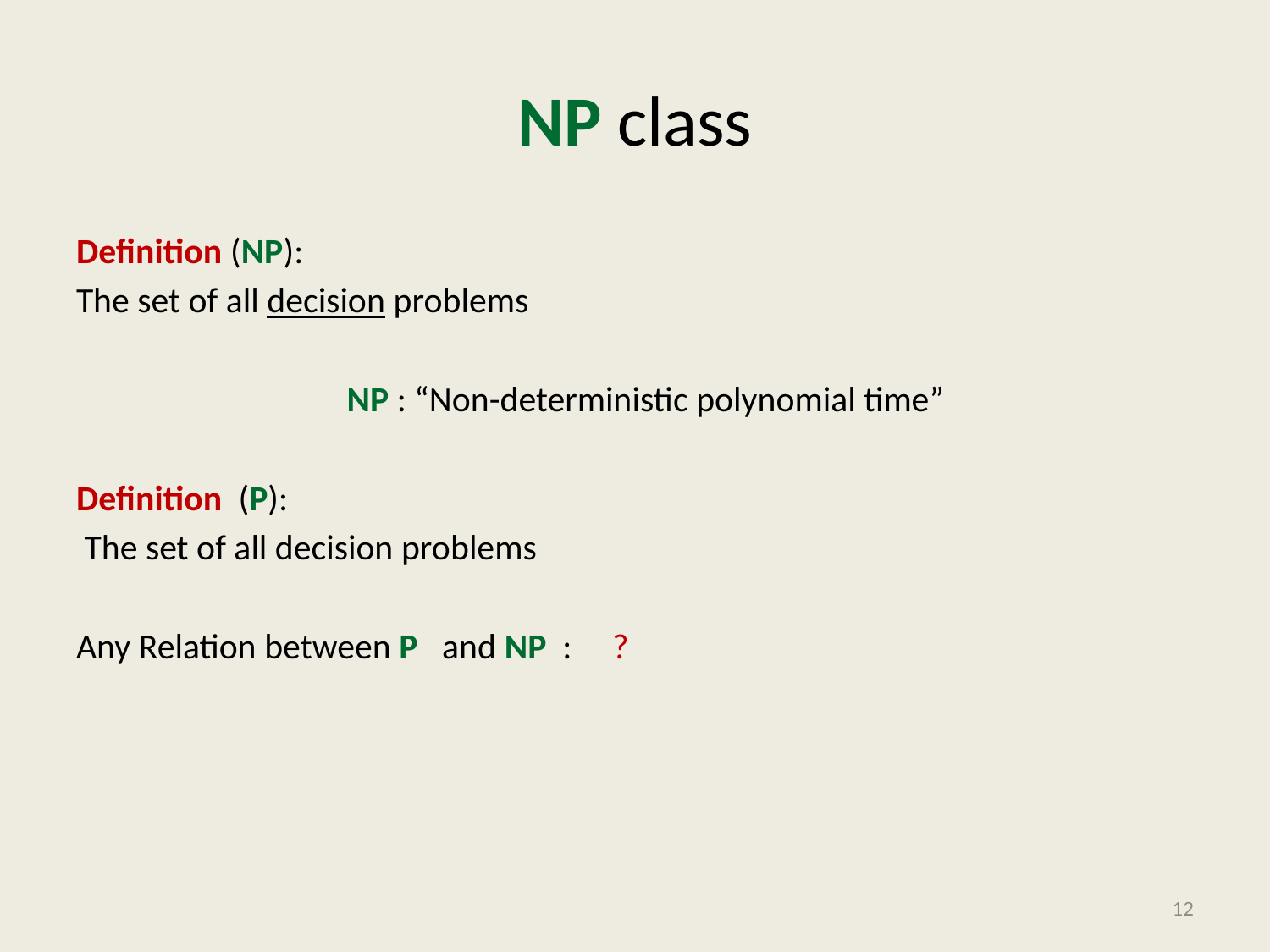

# NP class
Definition (NP):
The set of all decision problems  which have efficient certifier.

NP : “Non-deterministic polynomial time”

Definition  (P):
 The set of all decision problems which have efficient algorithm.

Any Relation between P   and NP  :     ?

12